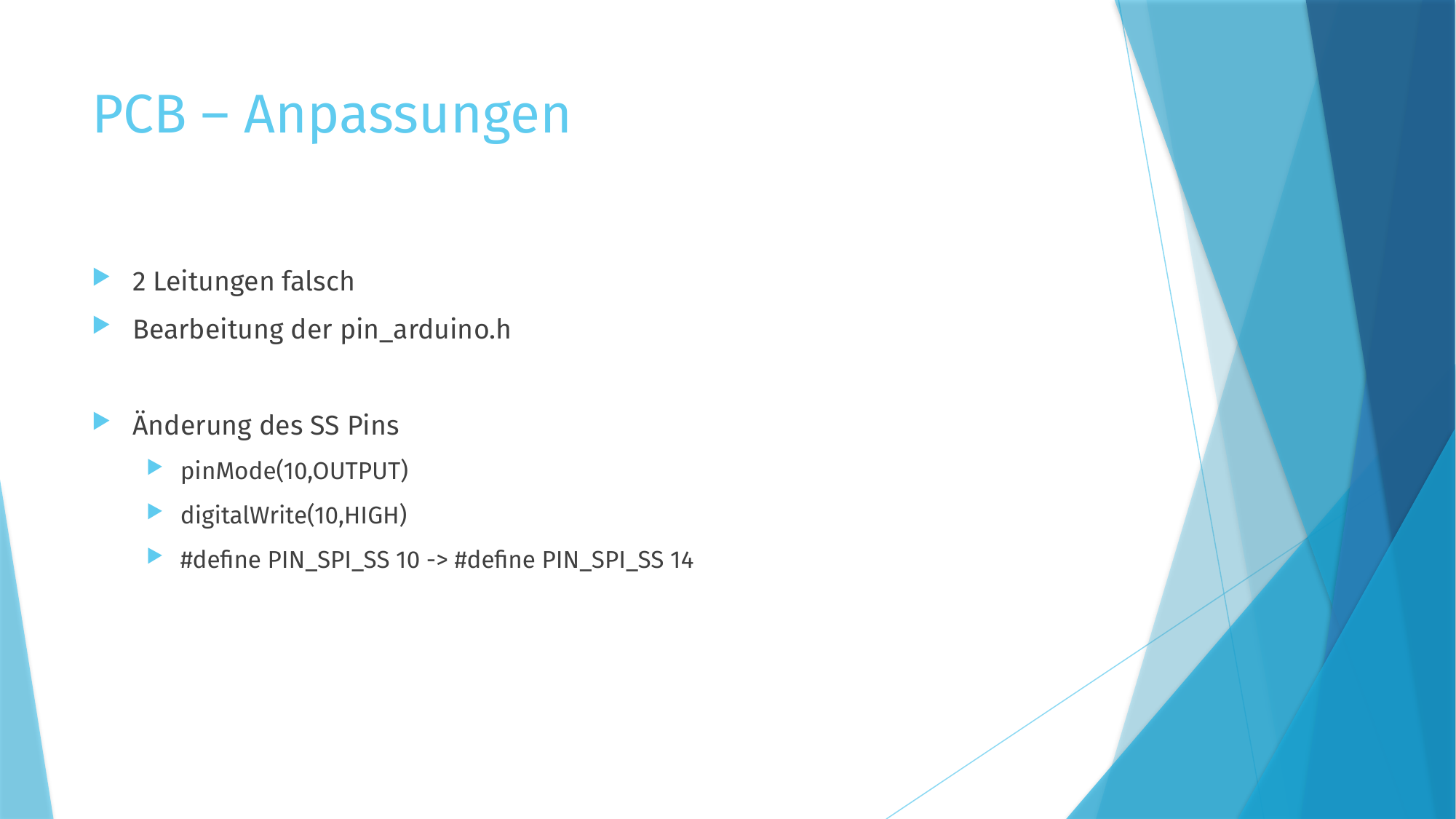

# PCB – Anpassungen
2 Leitungen falsch
Bearbeitung der pin_arduino.h

Änderung des SS Pins
pinMode(10,OUTPUT)
digitalWrite(10,HIGH)
#define PIN_SPI_SS 10 -> #define PIN_SPI_SS 14